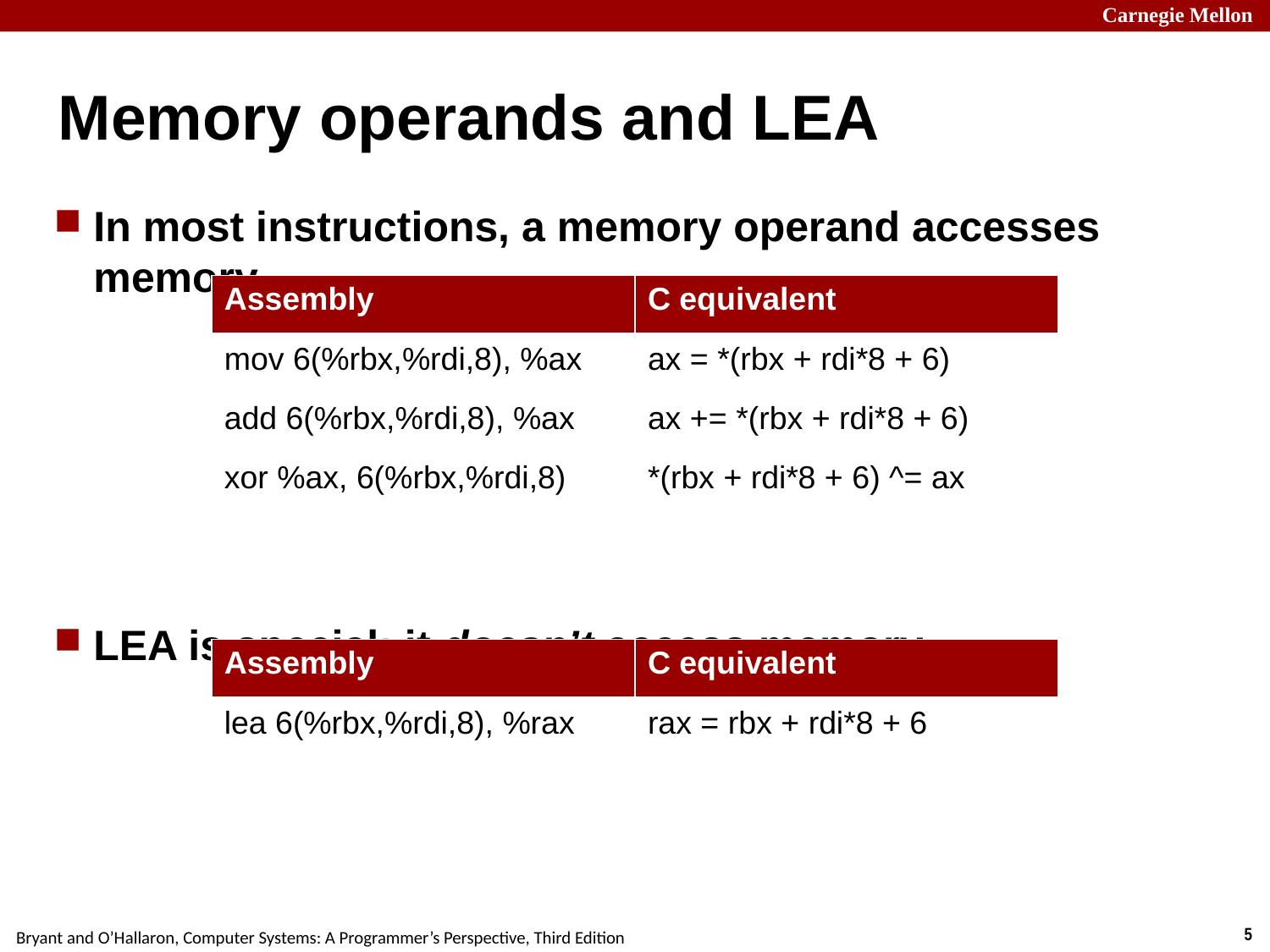

# Memory operands and LEA
In most instructions, a memory operand accesses memory

LEA is special: it doesn’t access memory
| Assembly | C equivalent |
| --- | --- |
| mov 6(%rbx,%rdi,8), %ax | ax = \*(rbx + rdi\*8 + 6) |
| add 6(%rbx,%rdi,8), %ax | ax += \*(rbx + rdi\*8 + 6) |
| xor %ax, 6(%rbx,%rdi,8) | \*(rbx + rdi\*8 + 6) ^= ax |
| Assembly | C equivalent |
| --- | --- |
| lea 6(%rbx,%rdi,8), %rax | rax = rbx + rdi\*8 + 6 |